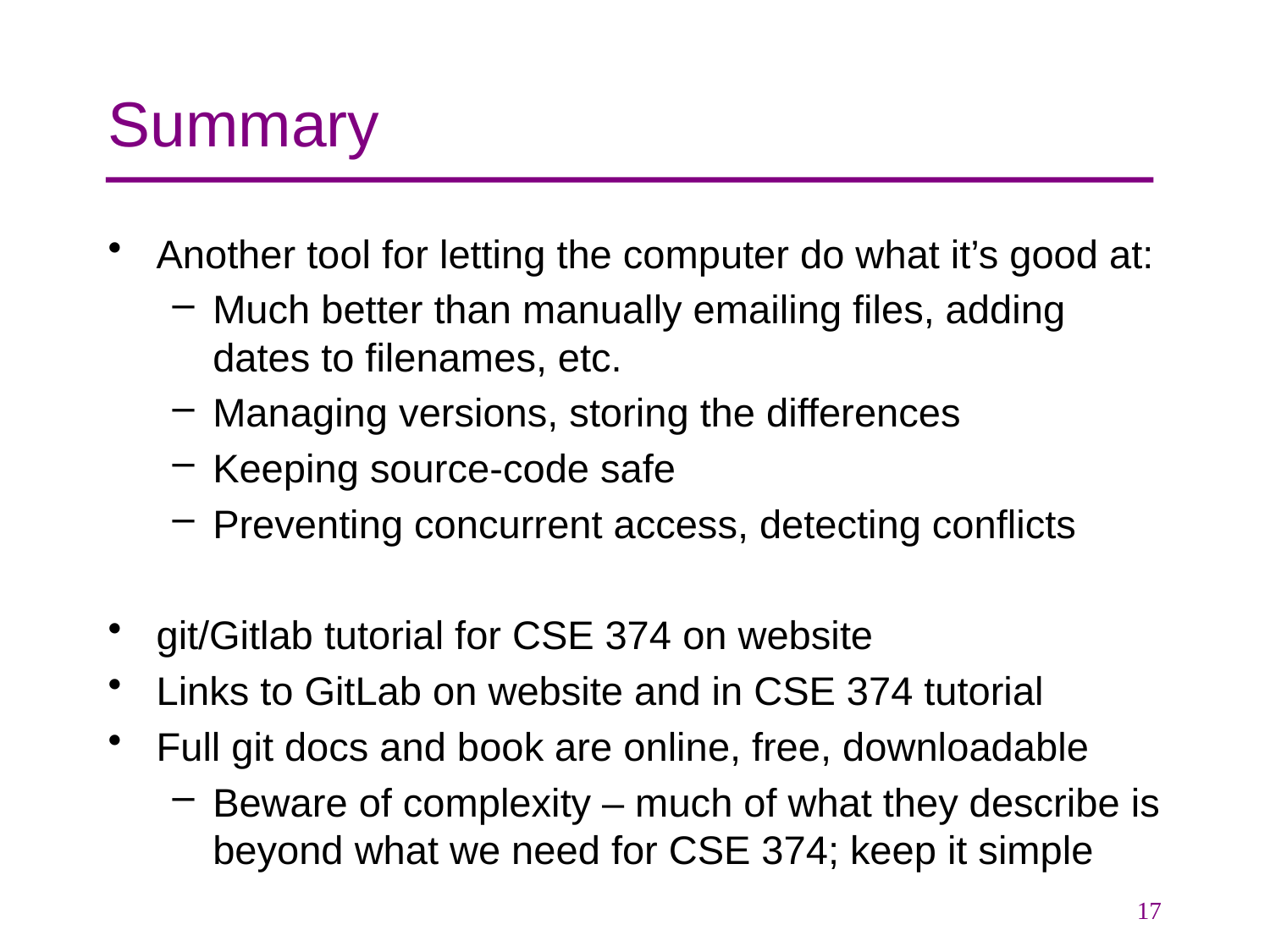

# Summary
Another tool for letting the computer do what it’s good at:
Much better than manually emailing files, adding dates to filenames, etc.
Managing versions, storing the differences
Keeping source-code safe
Preventing concurrent access, detecting conflicts

git/Gitlab tutorial for CSE 374 on website
Links to GitLab on website and in CSE 374 tutorial
Full git docs and book are online, free, downloadable
Beware of complexity – much of what they describe is beyond what we need for CSE 374; keep it simple
17